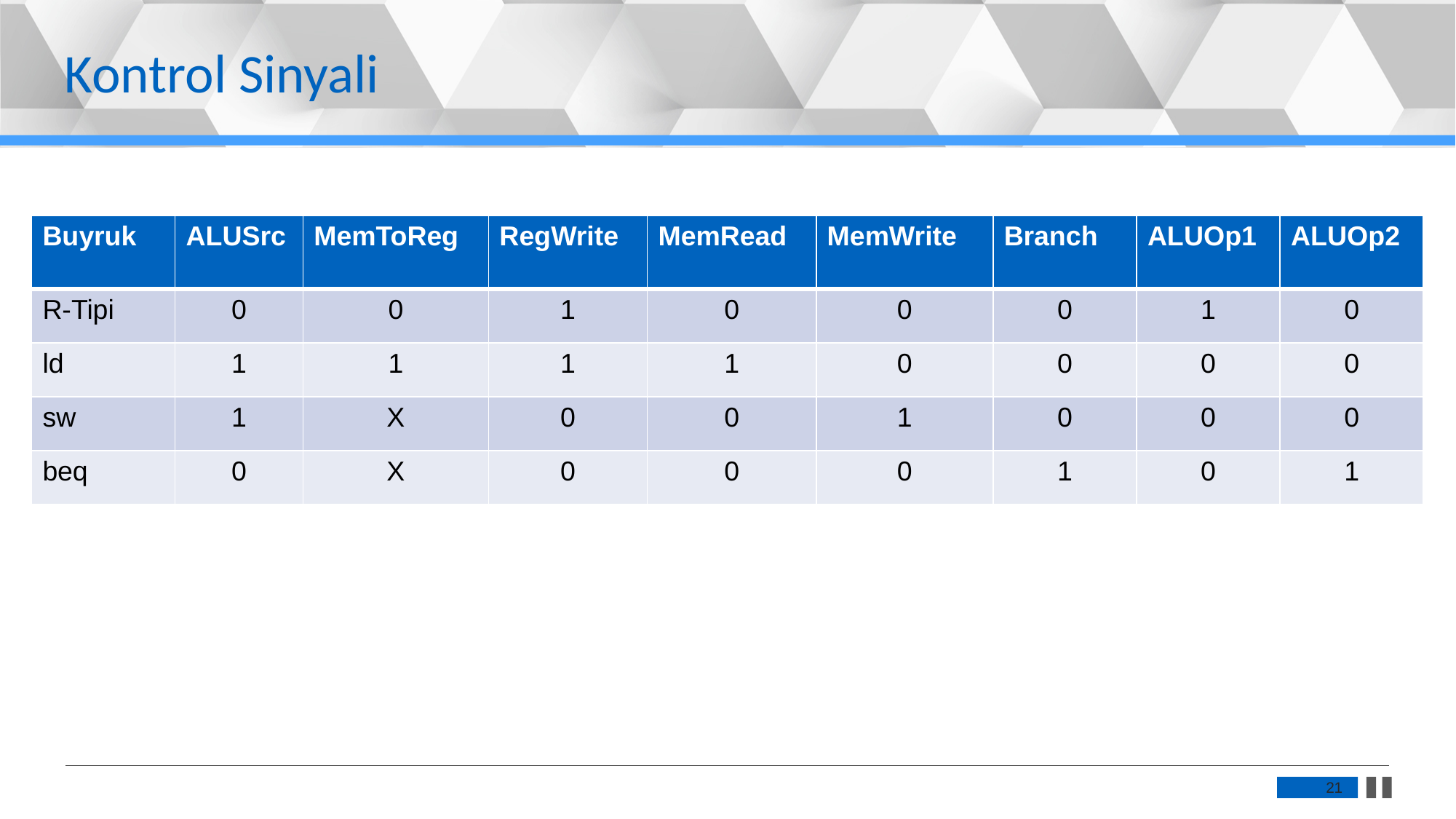

Kontrol Sinyali
| Buyruk | ALUSrc | MemToReg | RegWrite | MemRead | MemWrite | Branch | ALUOp1 | ALUOp2 |
| --- | --- | --- | --- | --- | --- | --- | --- | --- |
| R-Tipi | 0 | 0 | 1 | 0 | 0 | 0 | 1 | 0 |
| ld | 1 | 1 | 1 | 1 | 0 | 0 | 0 | 0 |
| sw | 1 | X | 0 | 0 | 1 | 0 | 0 | 0 |
| beq | 0 | X | 0 | 0 | 0 | 1 | 0 | 1 |
21